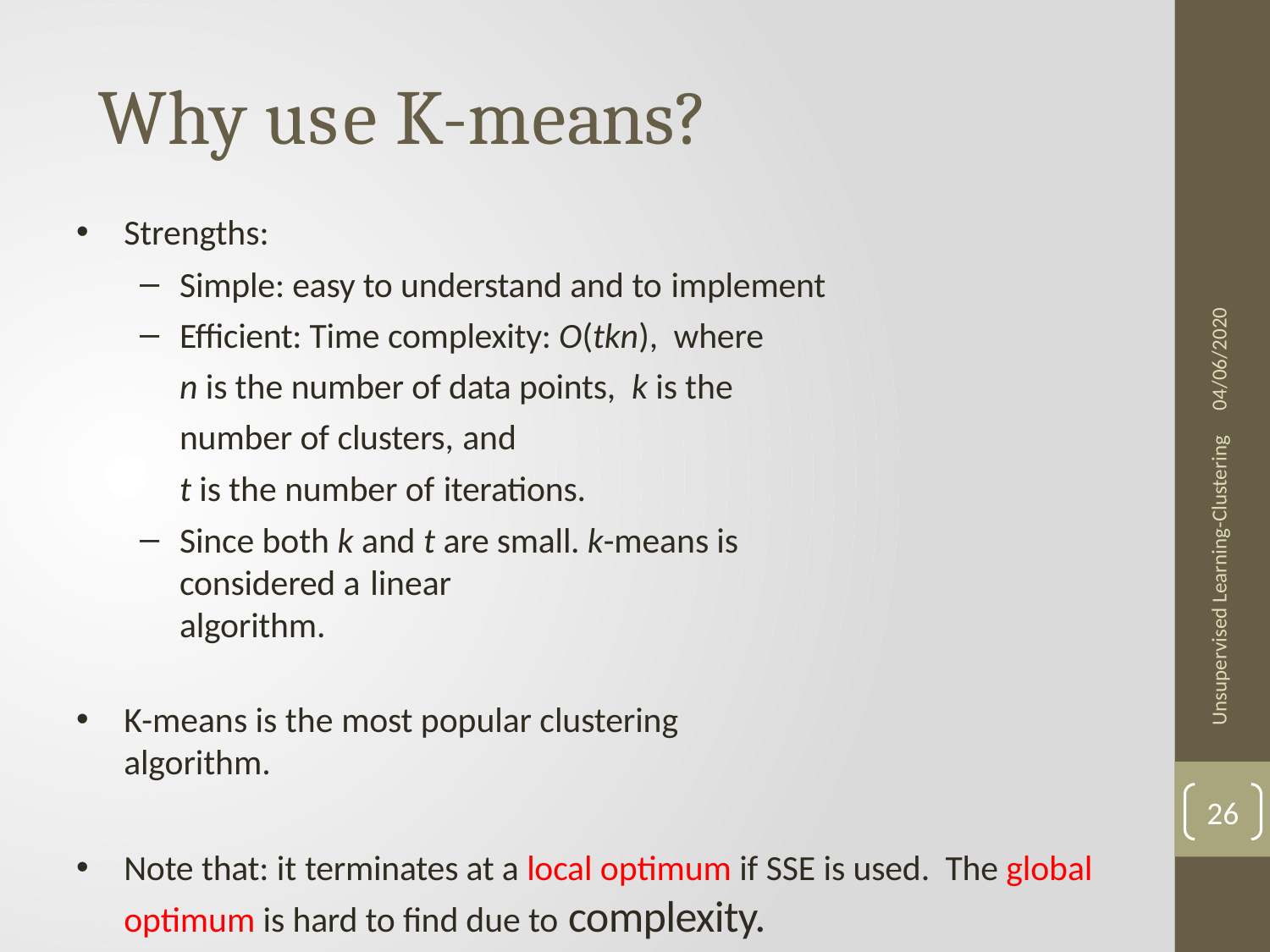

# Why use K-means?
Strengths:
Simple: easy to understand and to implement
Efficient: Time complexity: O(tkn),  where n is the number of data points,  k is the number of clusters, and
t is the number of iterations.
Since both k and t are small. k-means is considered a linear
algorithm.

K-means is the most popular clustering algorithm.

Note that: it terminates at a local optimum if SSE is used.  The global optimum is hard to find due to complexity.
04/06/2020
Unsupervised Learning-Clustering
26